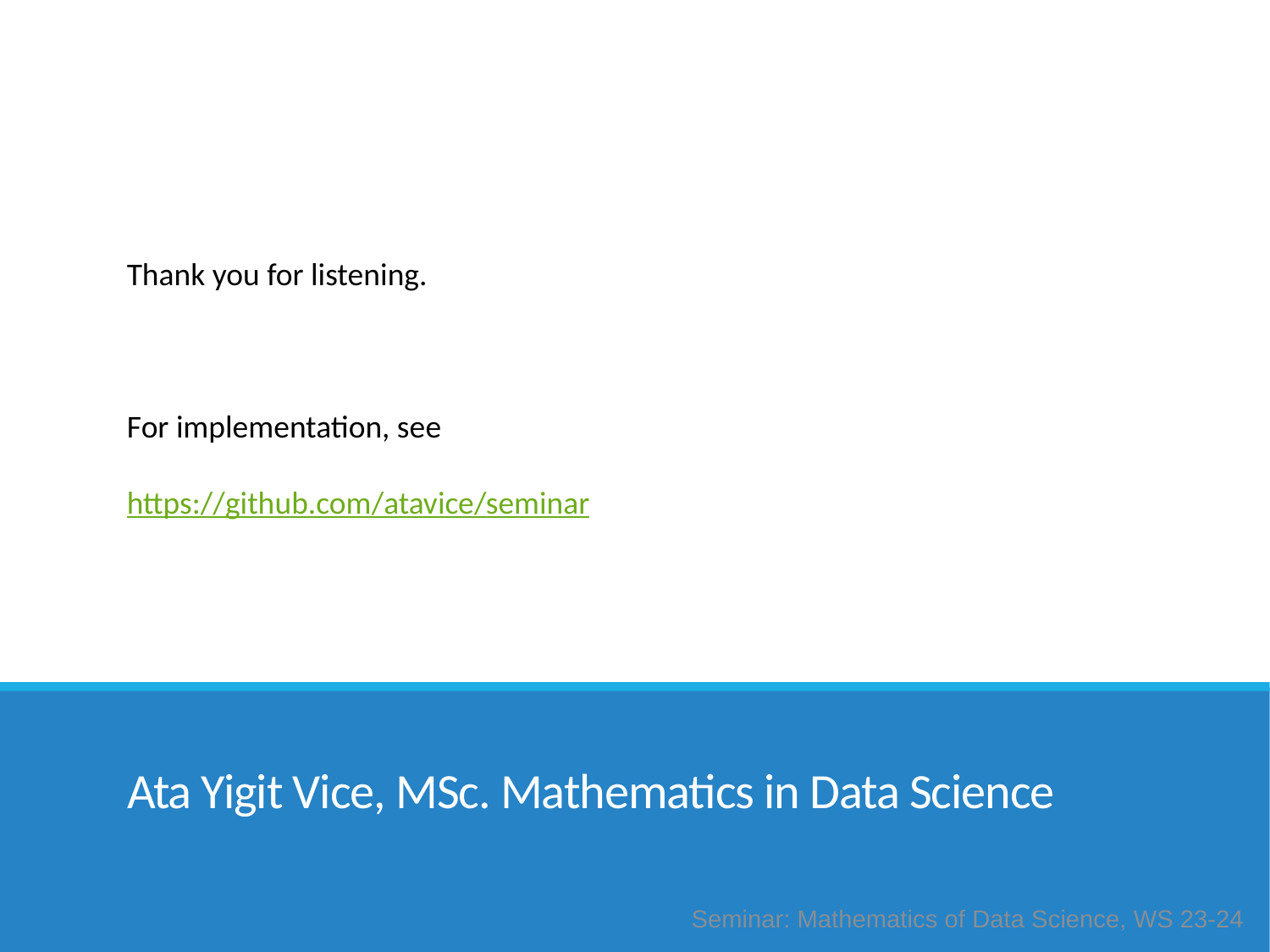

Thank you for listening.

For implementation, see

https://github.com/atavice/seminar
# Ata Yigit Vice, MSc. Mathematics in Data Science
Seminar: Mathematics of Data Science, WS 23-24